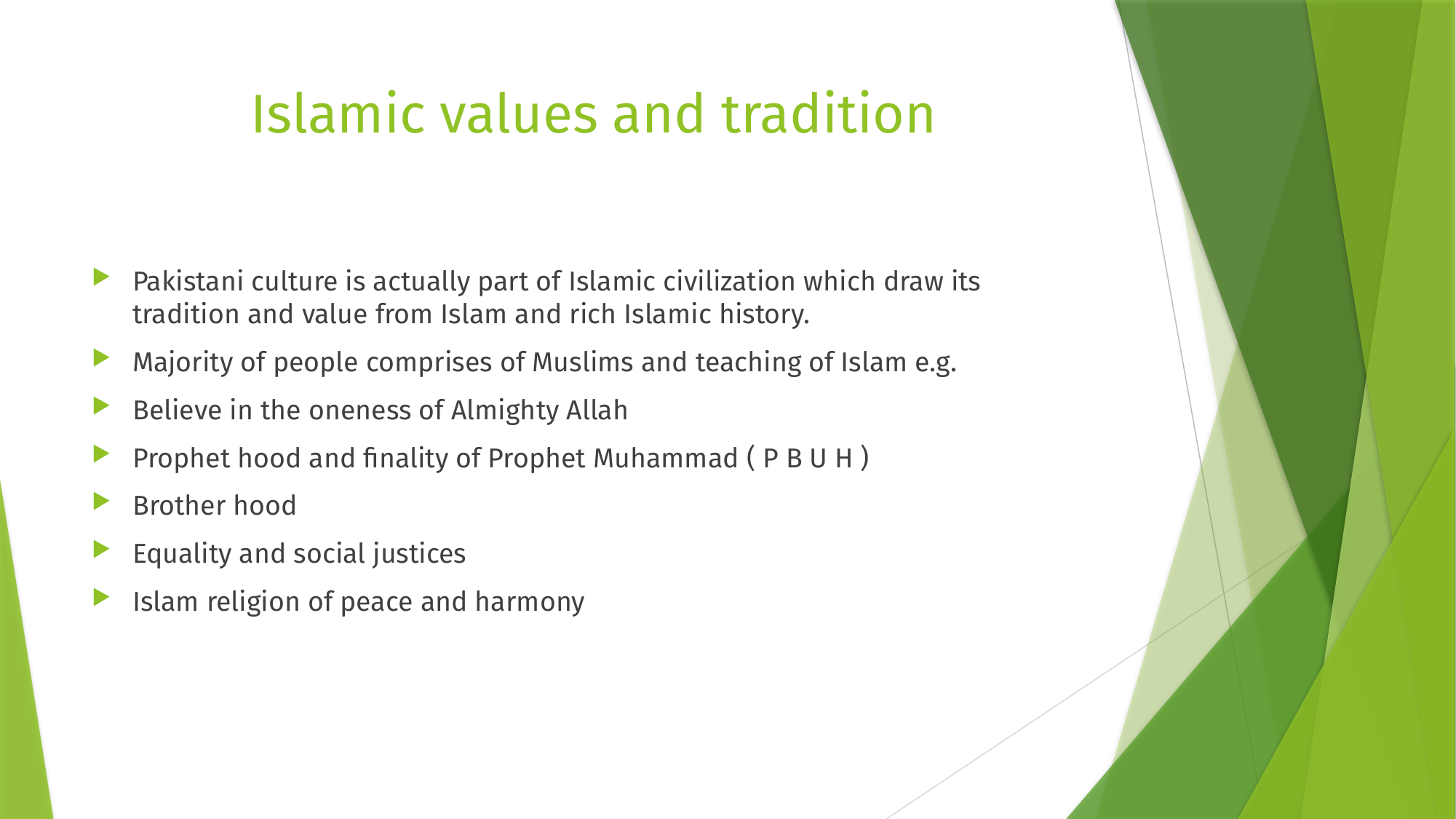

# Islamic values and tradition
Pakistani culture is actually part of Islamic civilization which draw its tradition and value from Islam and rich Islamic history.
Majority of people comprises of Muslims and teaching of Islam e.g.
Believe in the oneness of Almighty Allah
Prophet hood and finality of Prophet Muhammad ( P B U H )
Brother hood
Equality and social justices
Islam religion of peace and harmony